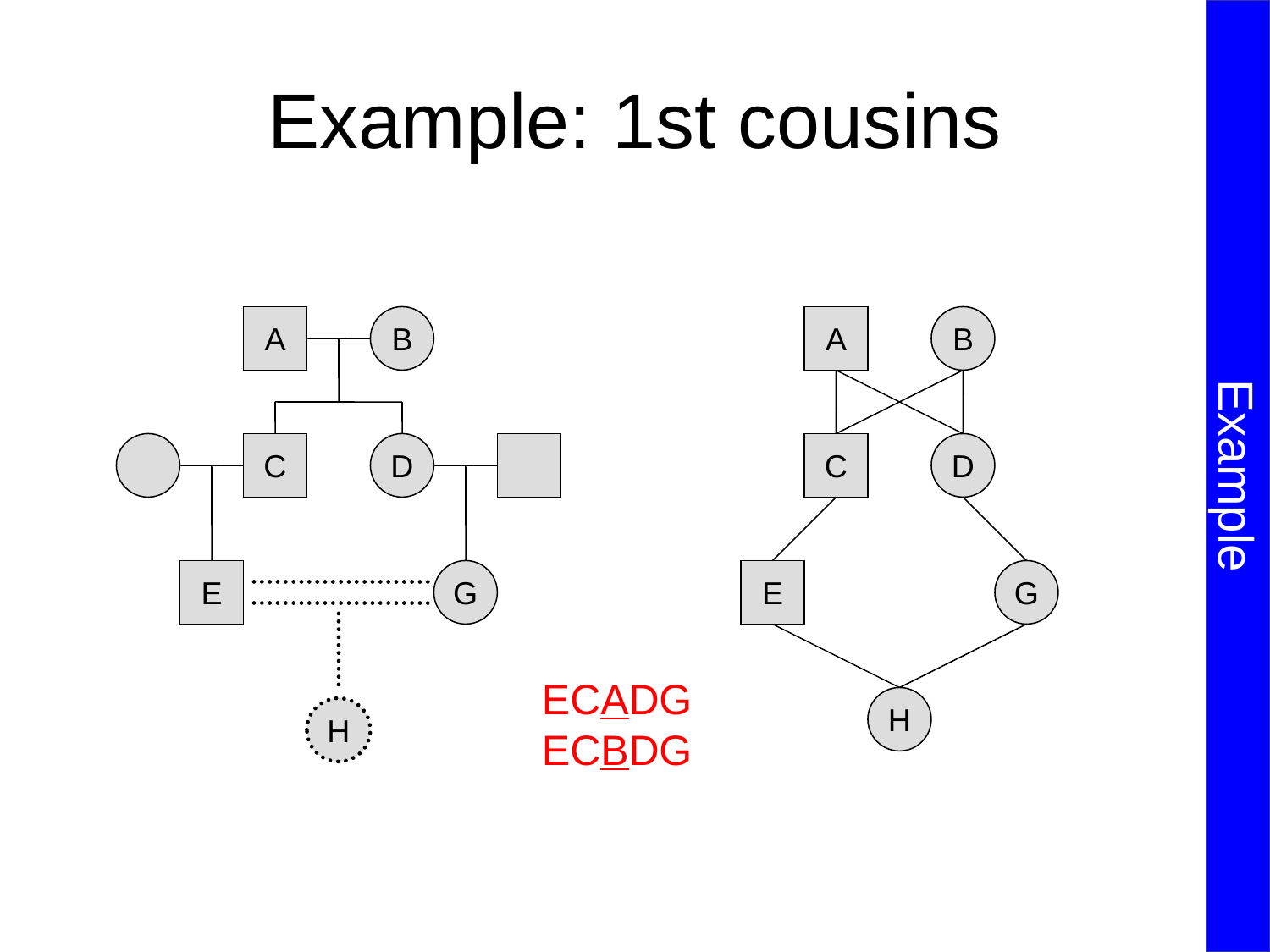

Example
# Example: 1st cousins
A
B
A
B

C
D

C
D

E
G
E
G

ECADG
ECBDG
H
H